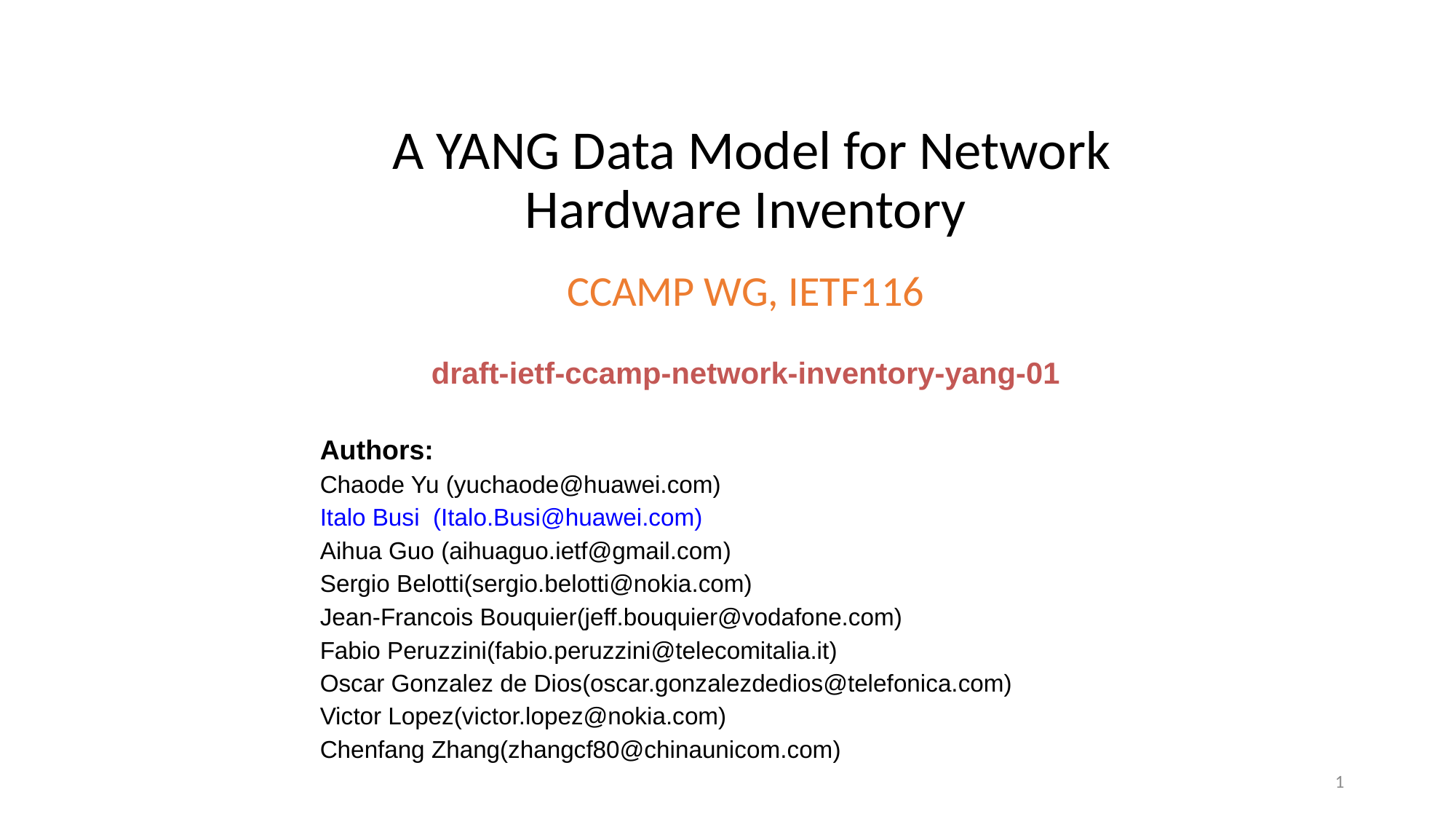

# A YANG Data Model for Network Hardware Inventory
CCAMP WG, IETF116
draft-ietf-ccamp-network-inventory-yang-01

Authors:
Chaode Yu (yuchaode@huawei.com)
Italo Busi  (Italo.Busi@huawei.com)
Aihua Guo (aihuaguo.ietf@gmail.com)
Sergio Belotti(sergio.belotti@nokia.com)
Jean-Francois Bouquier(jeff.bouquier@vodafone.com)
Fabio Peruzzini(fabio.peruzzini@telecomitalia.it)
Oscar Gonzalez de Dios(oscar.gonzalezdedios@telefonica.com)
Victor Lopez(victor.lopez@nokia.com)
Chenfang Zhang(zhangcf80@chinaunicom.com)
1